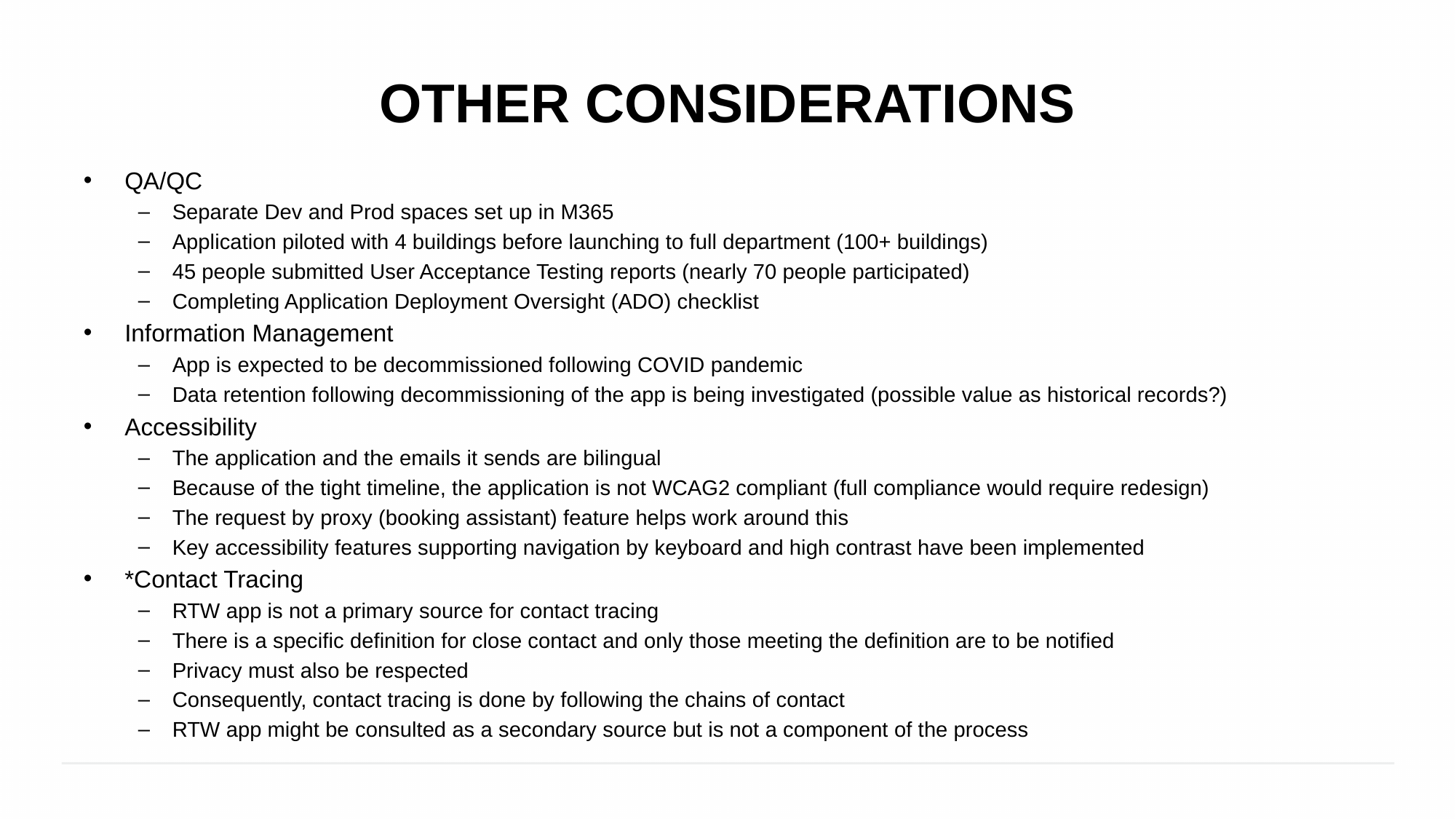

# Other considerations
QA/QC
Separate Dev and Prod spaces set up in M365
Application piloted with 4 buildings before launching to full department (100+ buildings)
45 people submitted User Acceptance Testing reports (nearly 70 people participated)
Completing Application Deployment Oversight (ADO) checklist
Information Management
App is expected to be decommissioned following COVID pandemic
Data retention following decommissioning of the app is being investigated (possible value as historical records?)
Accessibility
The application and the emails it sends are bilingual
Because of the tight timeline, the application is not WCAG2 compliant (full compliance would require redesign)
The request by proxy (booking assistant) feature helps work around this
Key accessibility features supporting navigation by keyboard and high contrast have been implemented
*Contact Tracing
RTW app is not a primary source for contact tracing
There is a specific definition for close contact and only those meeting the definition are to be notified
Privacy must also be respected
Consequently, contact tracing is done by following the chains of contact
RTW app might be consulted as a secondary source but is not a component of the process